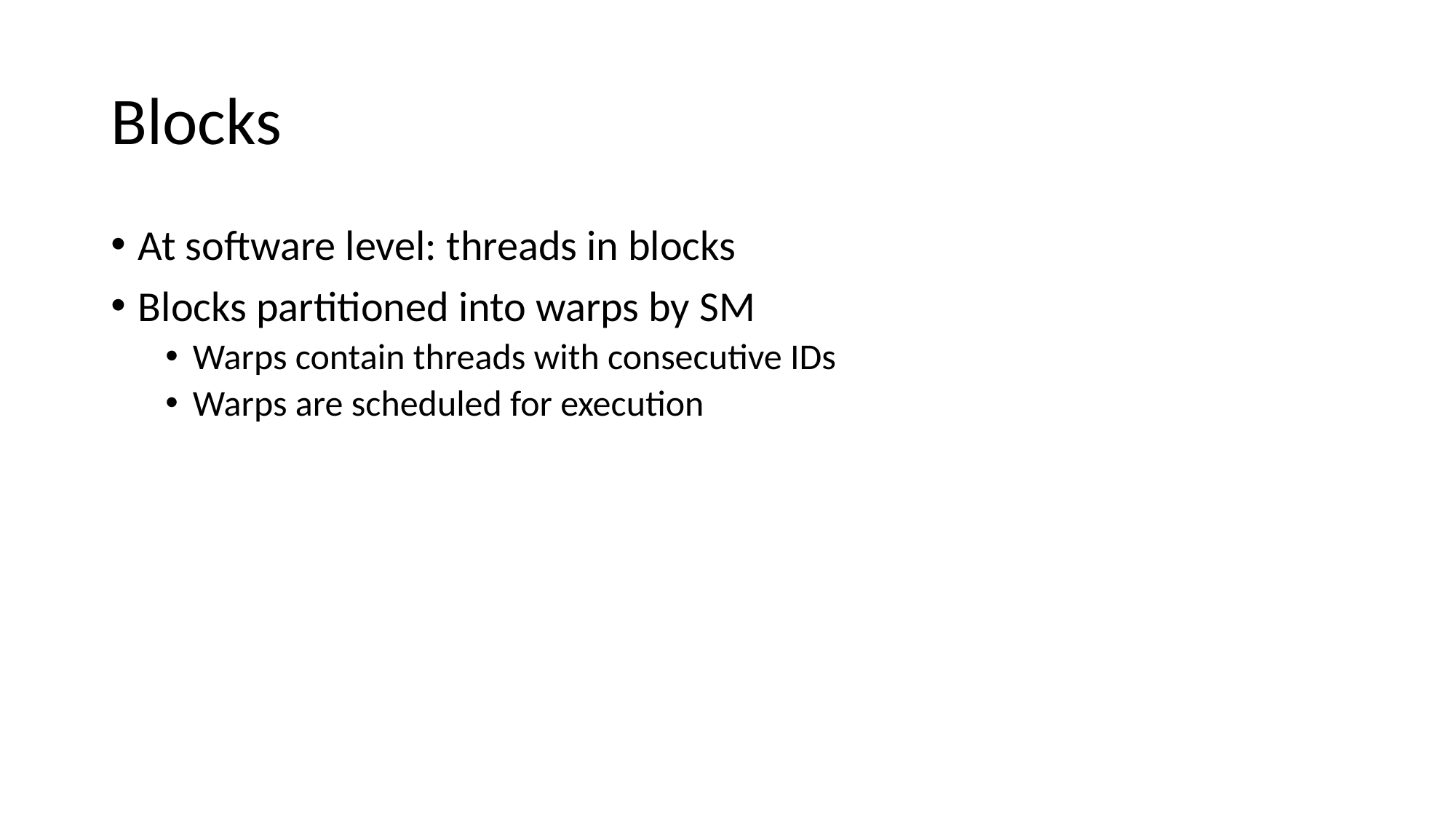

# Blocks
At software level: threads in blocks
Blocks partitioned into warps by SM
Warps contain threads with consecutive IDs
Warps are scheduled for execution